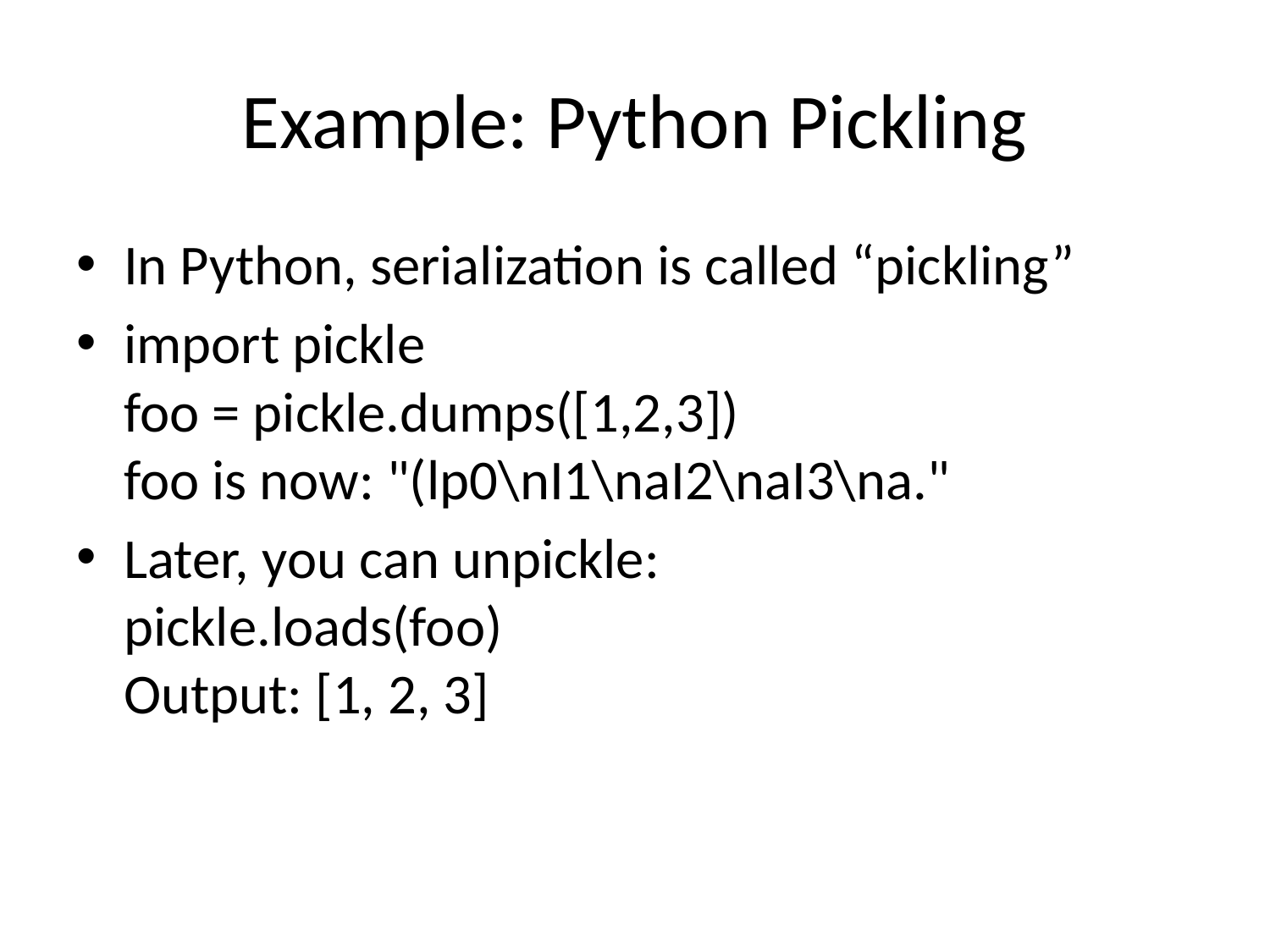

# Example: Python Pickling
In Python, serialization is called “pickling”
import pickle
foo = pickle.dumps([1,2,3])
foo is now: "(lp0\nI1\naI2\naI3\na."
Later, you can unpickle:
pickle.loads(foo)
Output: [1, 2, 3]